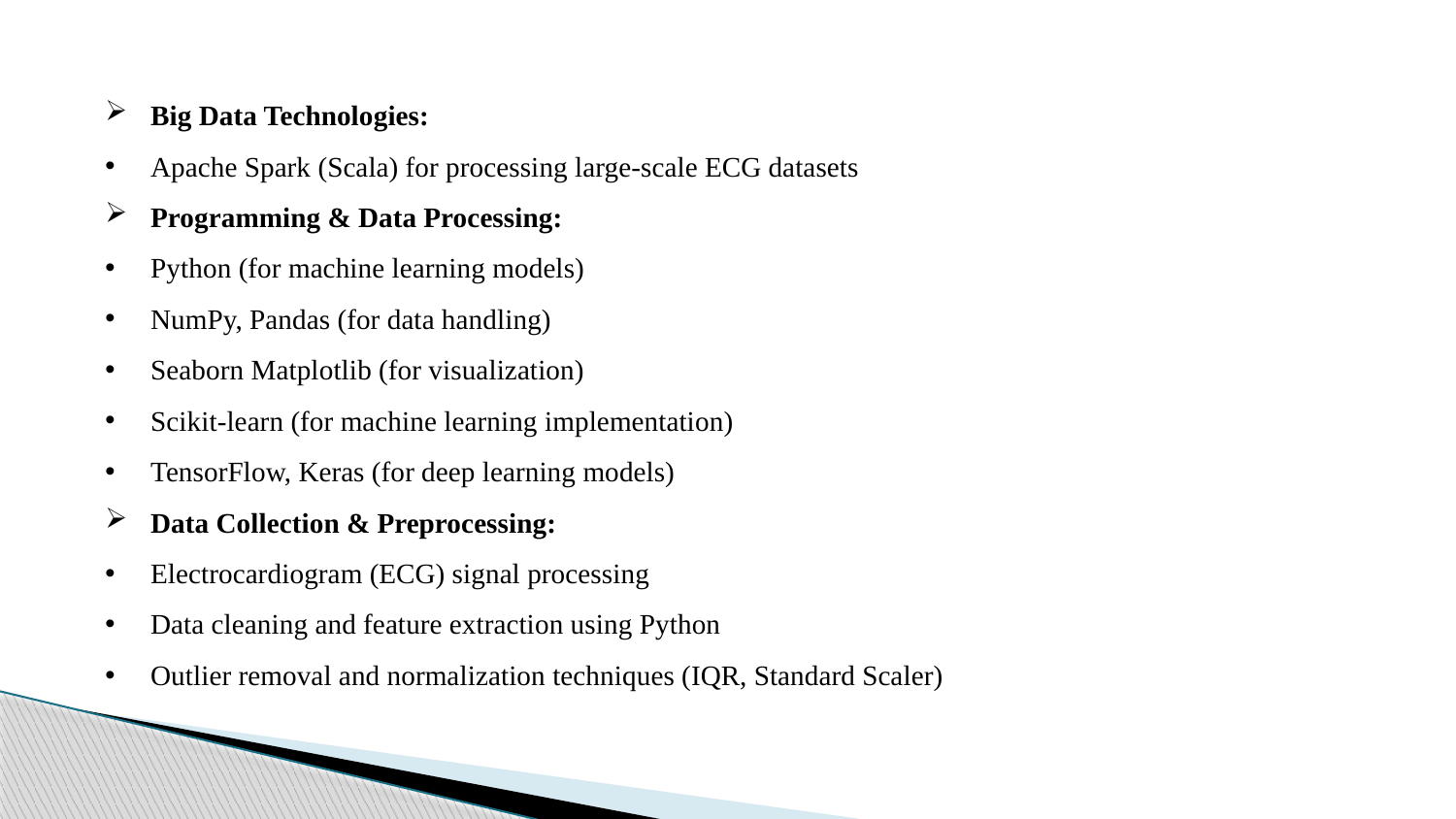

Big Data Technologies:
Apache Spark (Scala) for processing large-scale ECG datasets
Programming & Data Processing:
Python (for machine learning models)
NumPy, Pandas (for data handling)
Seaborn Matplotlib (for visualization)
Scikit-learn (for machine learning implementation)
TensorFlow, Keras (for deep learning models)
Data Collection & Preprocessing:
Electrocardiogram (ECG) signal processing
Data cleaning and feature extraction using Python
Outlier removal and normalization techniques (IQR, Standard Scaler)